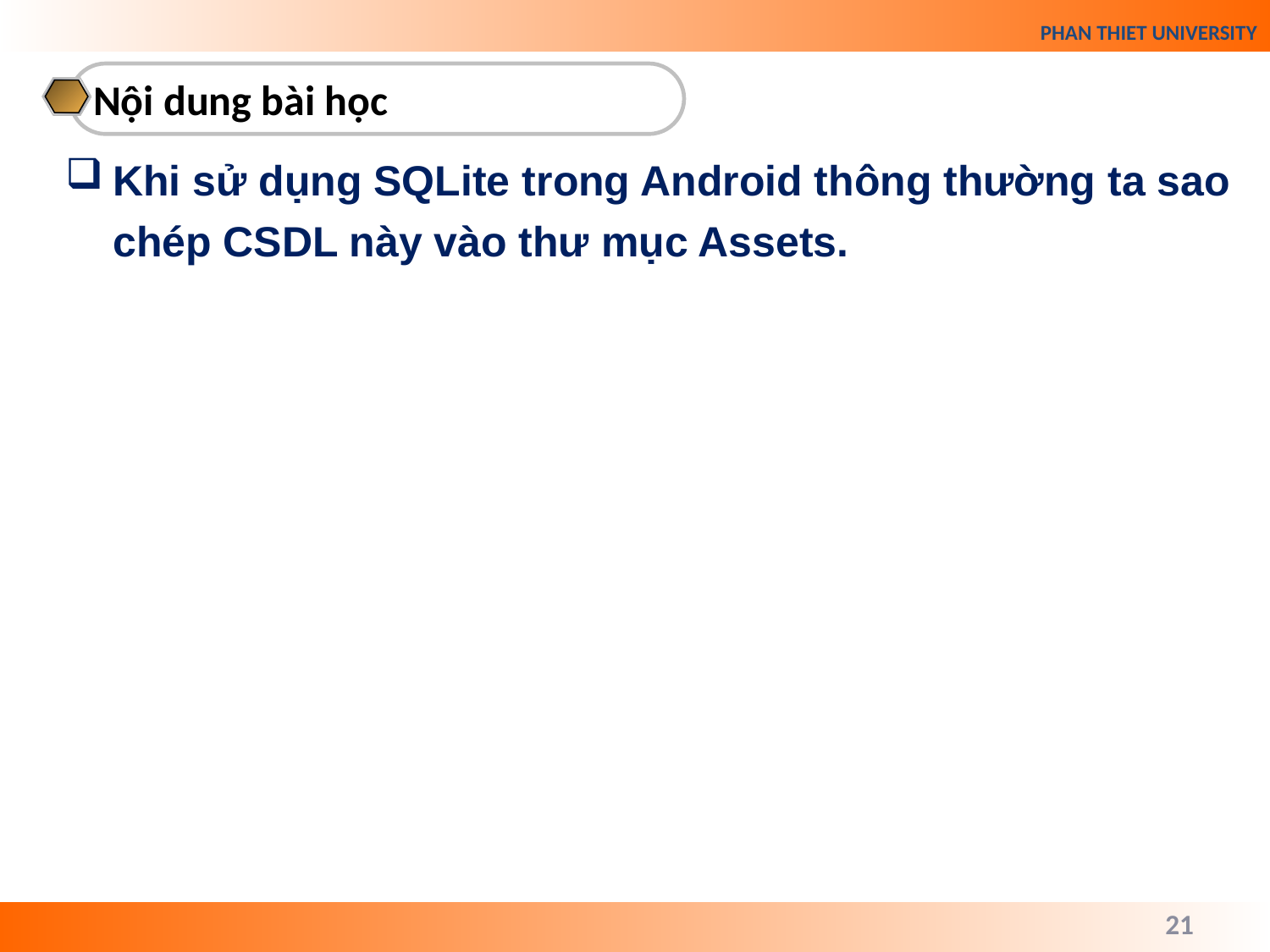

Nội dung bài học

Khi sử dụng SQLite trong Android thông thường ta sao chép CSDL này vào thư mục Assets.
21